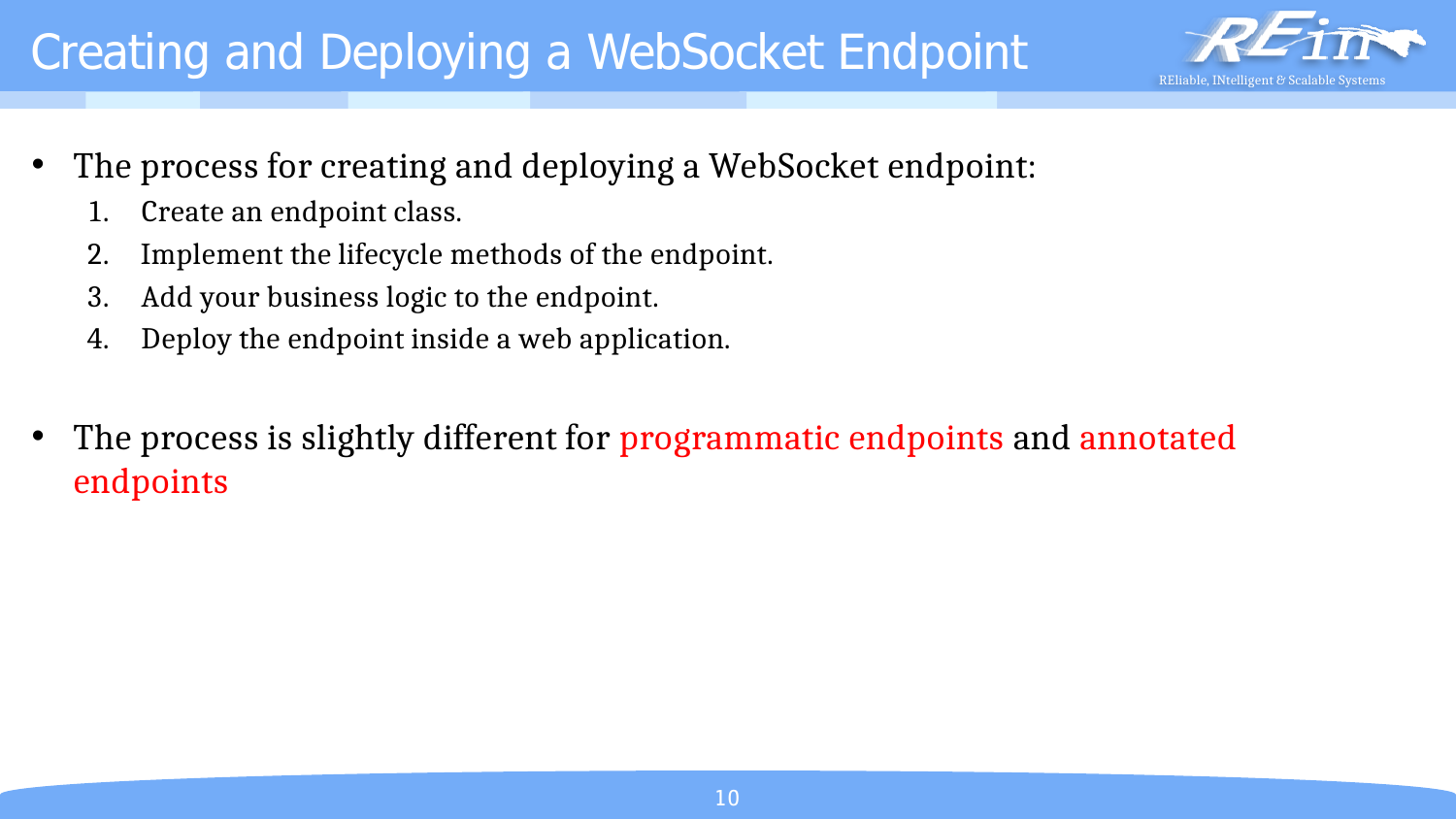

# Creating and Deploying a WebSocket Endpoint
The process for creating and deploying a WebSocket endpoint:
Create an endpoint class.
Implement the lifecycle methods of the endpoint.
Add your business logic to the endpoint.
Deploy the endpoint inside a web application.

The process is slightly different for programmatic endpoints and annotated endpoints

10